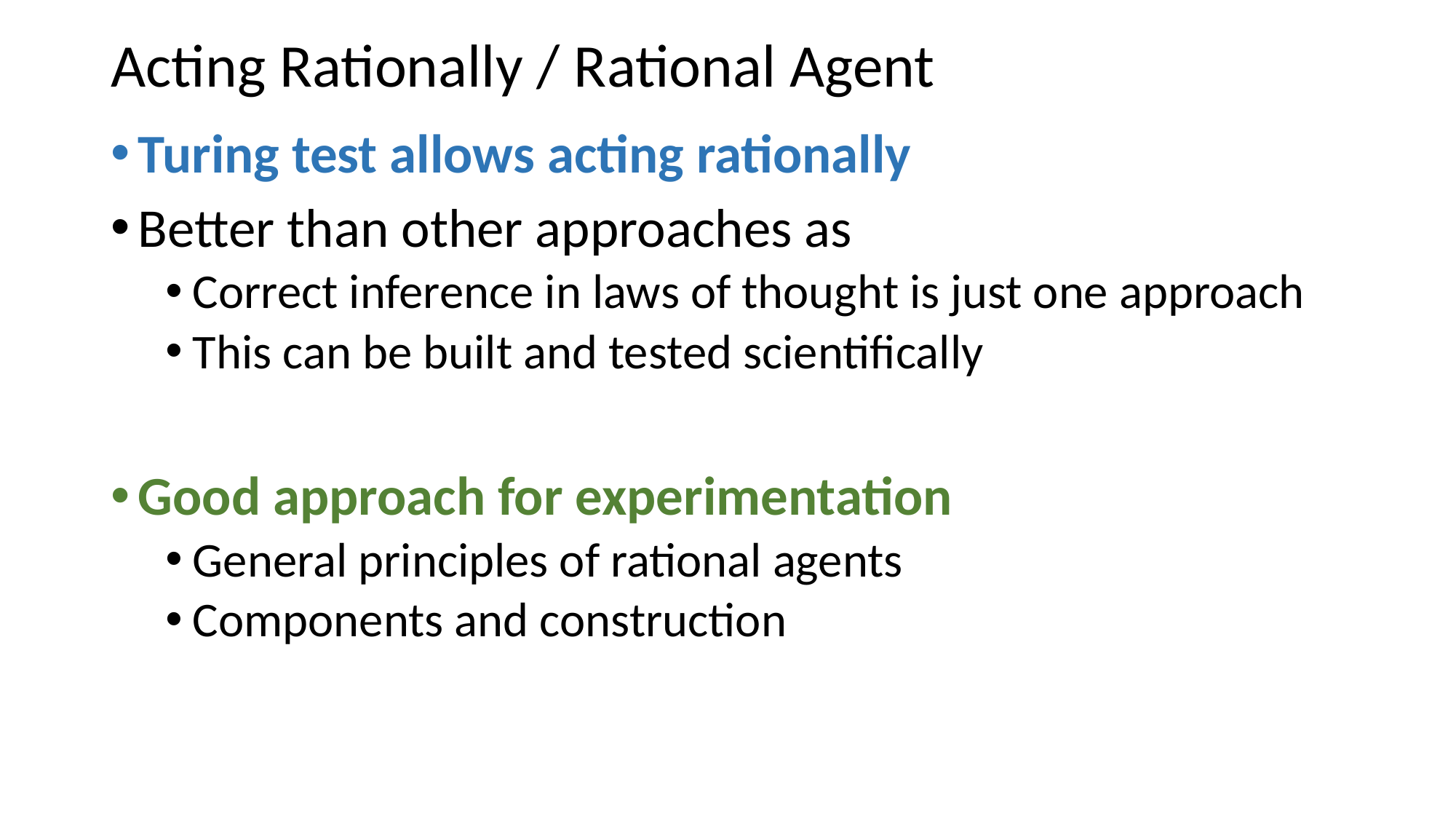

# Acting Rationally / Rational Agent
Turing test allows acting rationally
Better than other approaches as
Correct inference in laws of thought is just one approach
This can be built and tested scientifically

Good approach for experimentation
General principles of rational agents
Components and construction